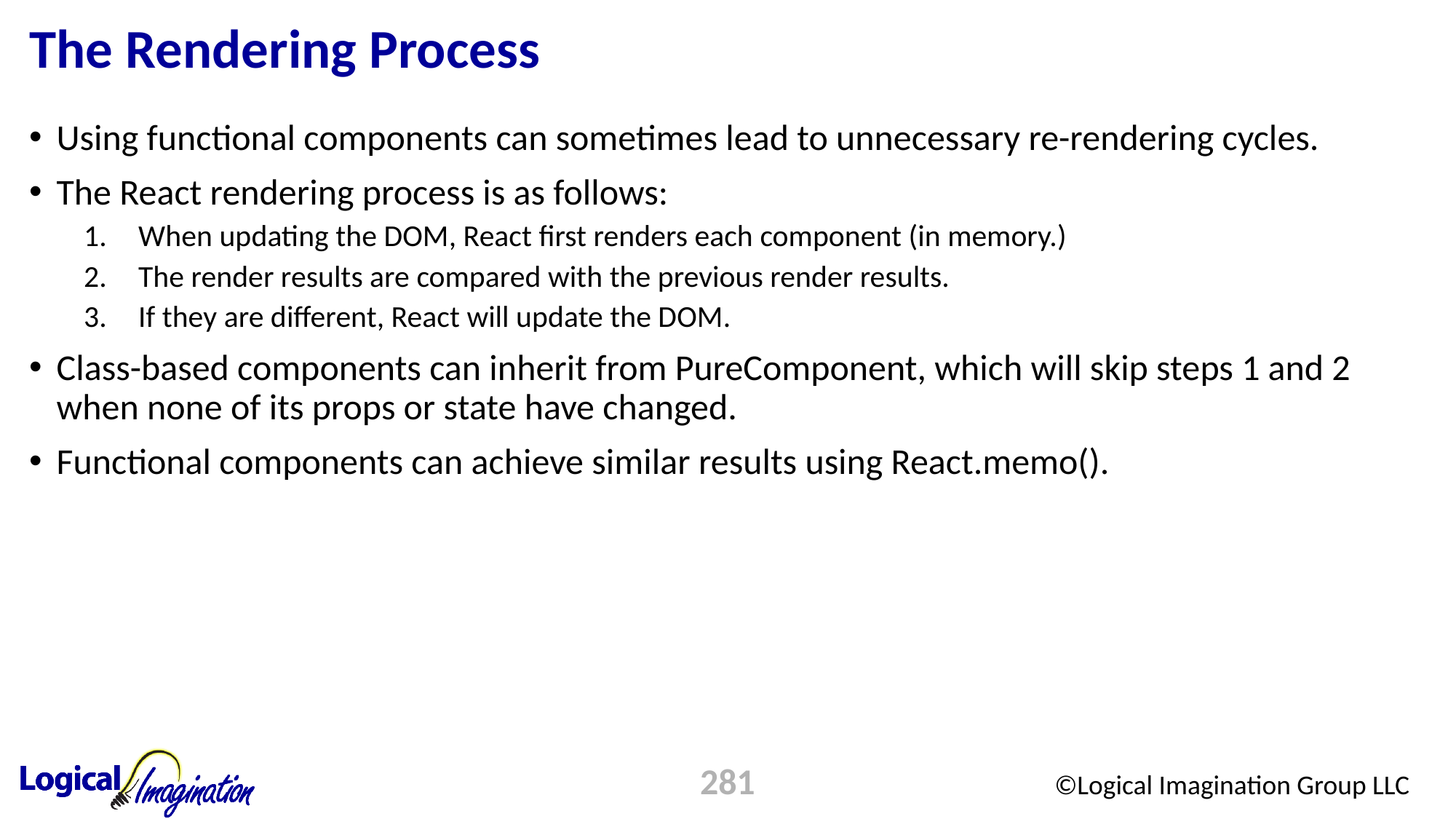

# The Rendering Process
Using functional components can sometimes lead to unnecessary re-rendering cycles.
The React rendering process is as follows:
When updating the DOM, React first renders each component (in memory.)
The render results are compared with the previous render results.
If they are different, React will update the DOM.
Class-based components can inherit from PureComponent, which will skip steps 1 and 2 when none of its props or state have changed.
Functional components can achieve similar results using React.memo().

281